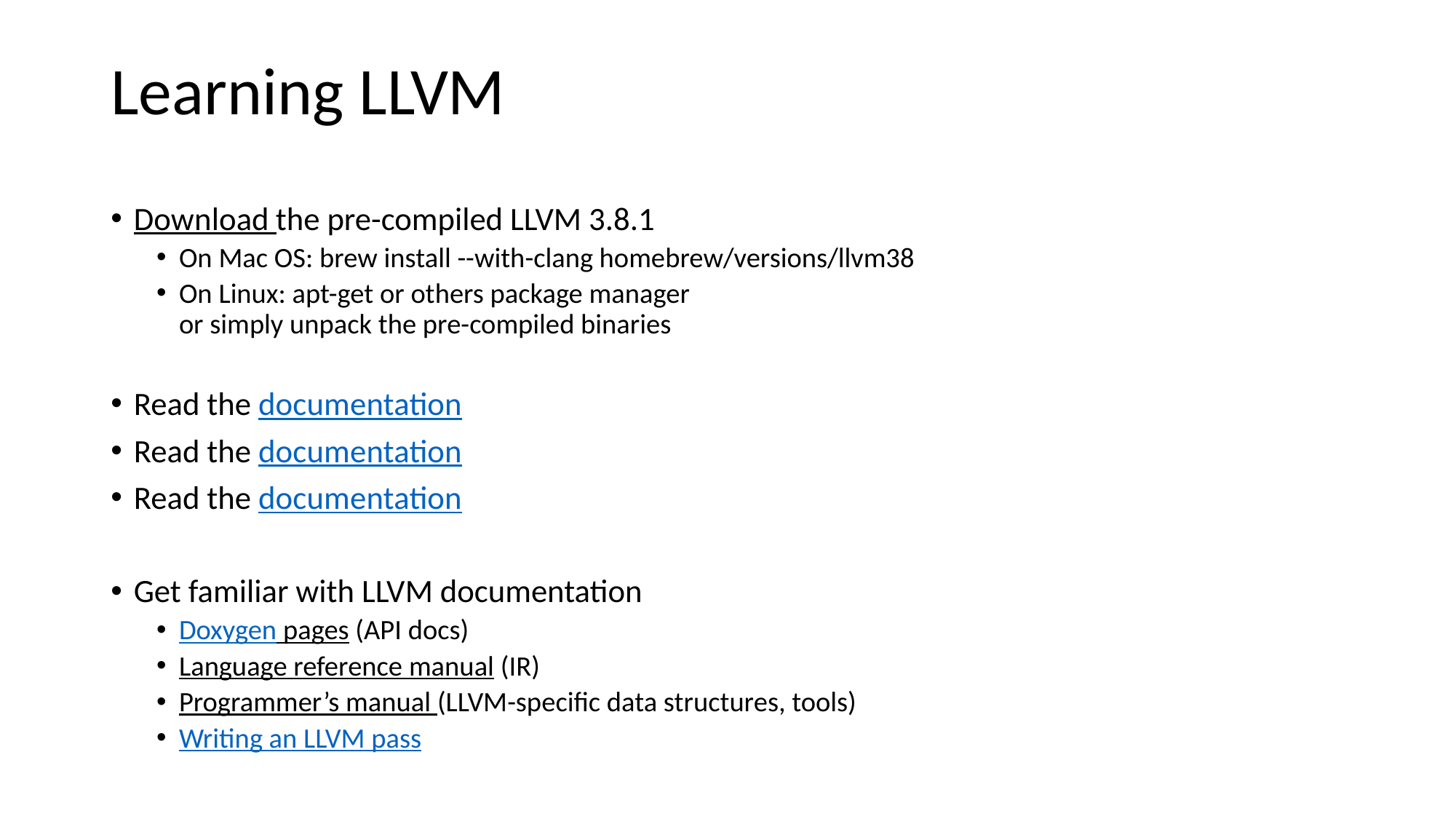

# Learning LLVM
Download the pre-compiled LLVM 3.8.1
On Mac OS: brew install --with-clang homebrew/versions/llvm38
On Linux: apt-get or others package manager
or simply unpack the pre-compiled binaries

Read the documentation
Read the documentation
Read the documentation

Get familiar with LLVM documentation
Doxygen pages (API docs)
Language reference manual (IR)
Programmer’s manual (LLVM-specific data structures, tools)
Writing an LLVM pass